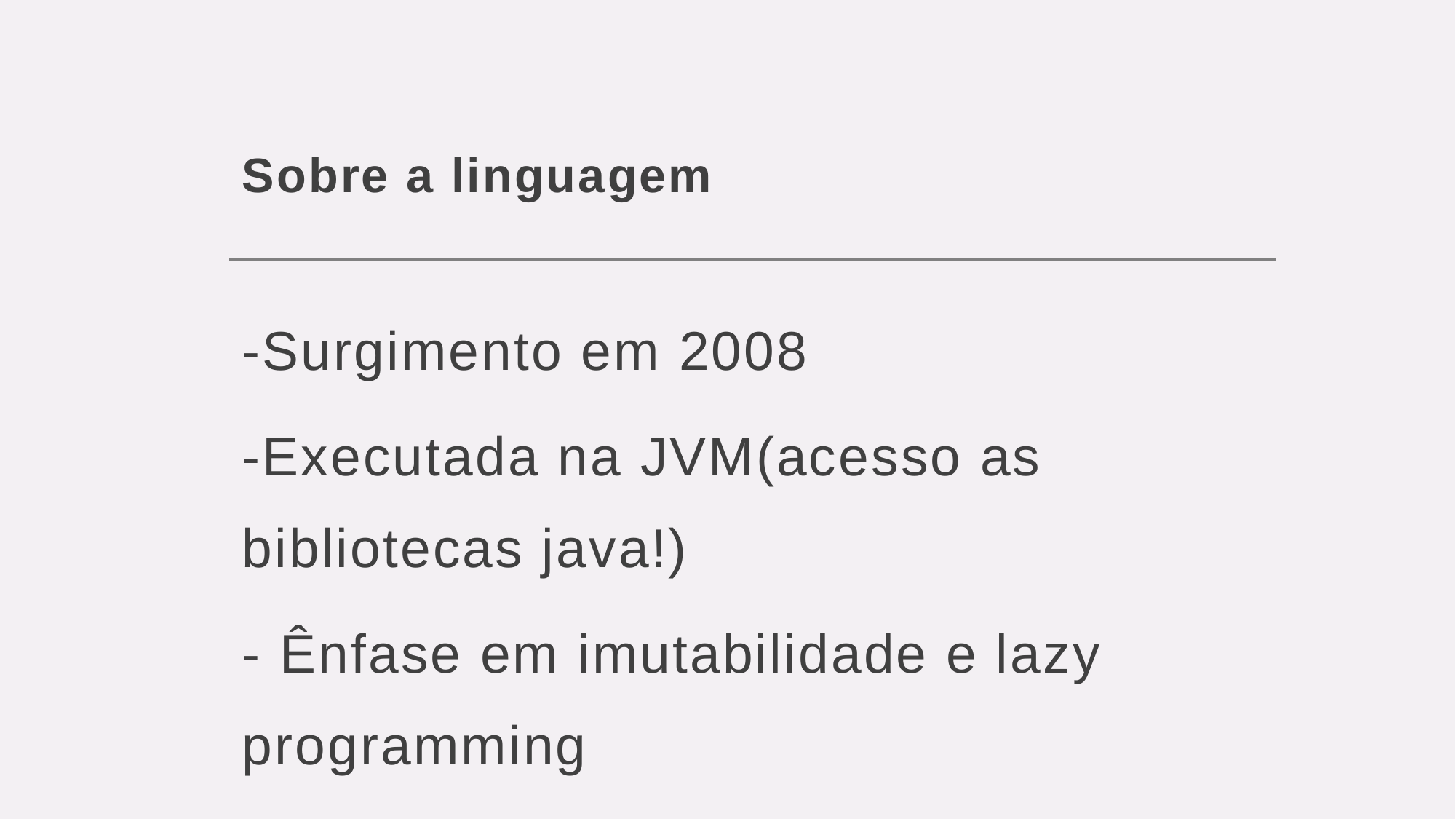

# Sobre a linguagem
-Surgimento em 2008
-Executada na JVM(acesso as bibliotecas java!)
- Ênfase em imutabilidade e lazy programming